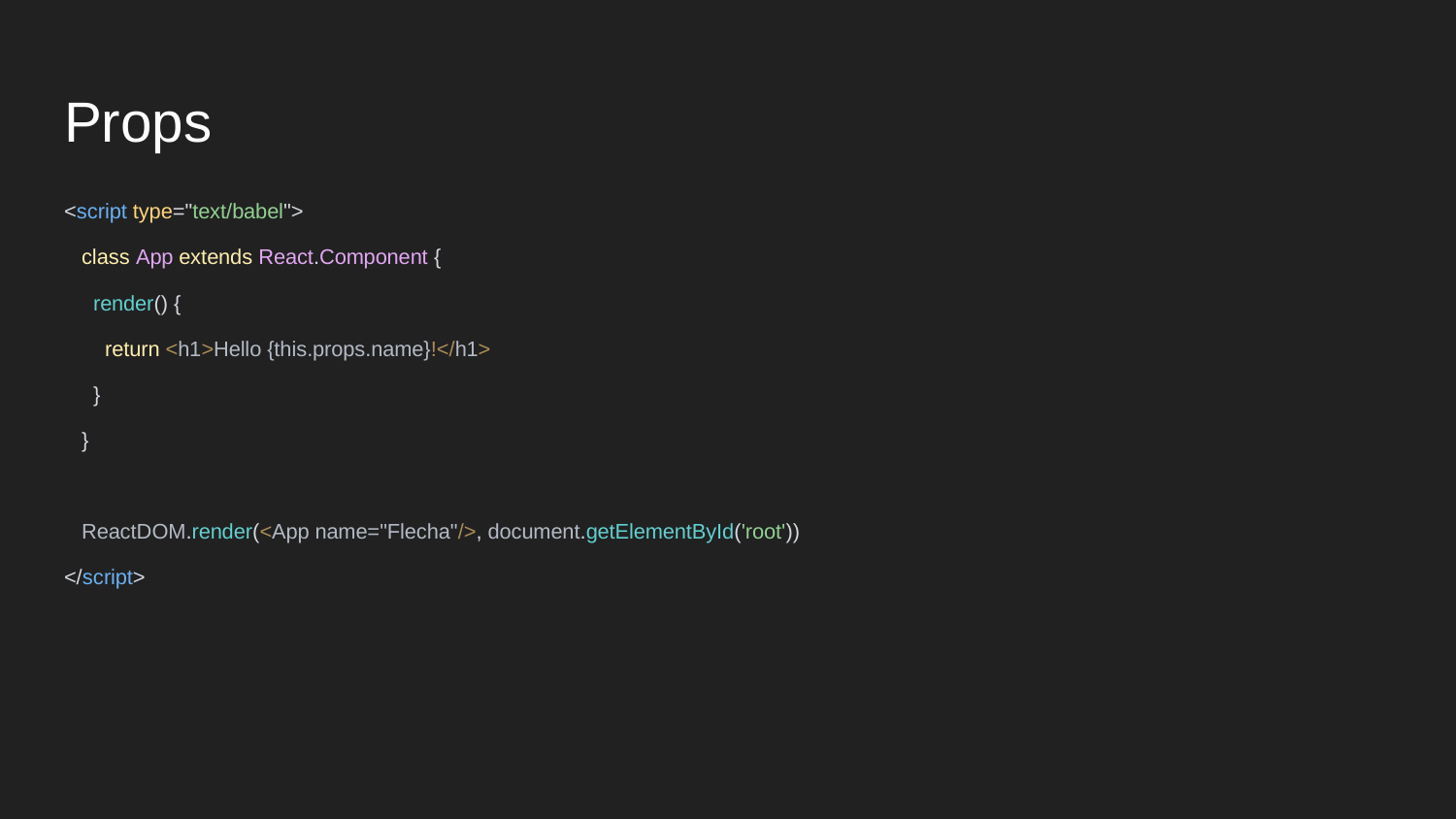

# Props
<script type="text/babel">
   class App extends React.Component {
     render() {
       return <h1>Hello {this.props.name}!</h1>
     }
   }

   ReactDOM.render(<App name="Flecha"/>, document.getElementById('root'))
</script>